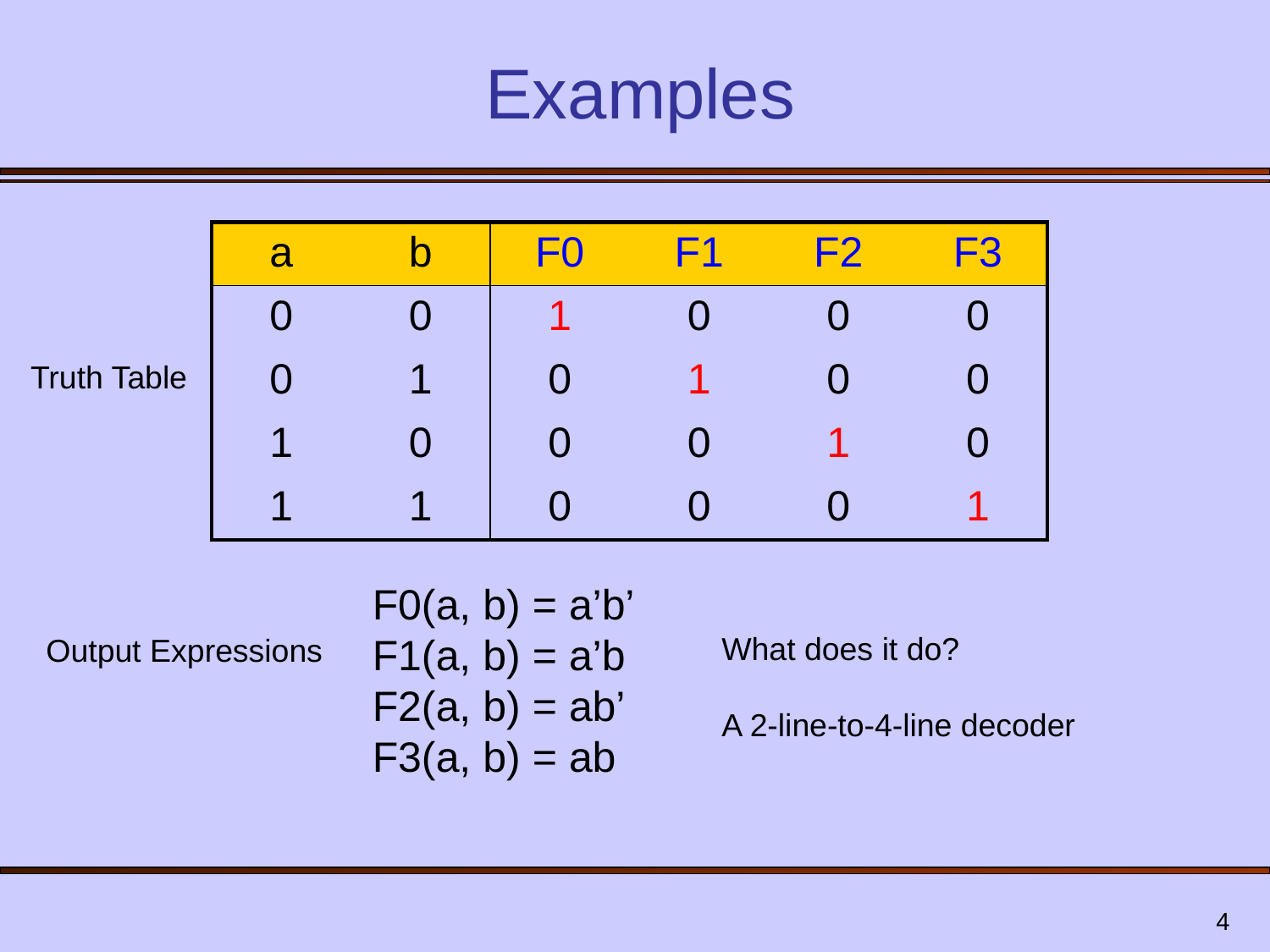

# Examples
| a | b | F0 | F1 | F2 | F3 |
| --- | --- | --- | --- | --- | --- |
| 0 | 0 | 1 | 0 | 0 | 0 |
| 0 | 1 | 0 | 1 | 0 | 0 |
| 1 | 0 | 0 | 0 | 1 | 0 |
| 1 | 1 | 0 | 0 | 0 | 1 |
Truth Table
F0(a, b) = a’b’
F1(a, b) = a’b
F2(a, b) = ab’
F3(a, b) = ab
What does it do?

A 2-line-to-4-line decoder
Output Expressions
4